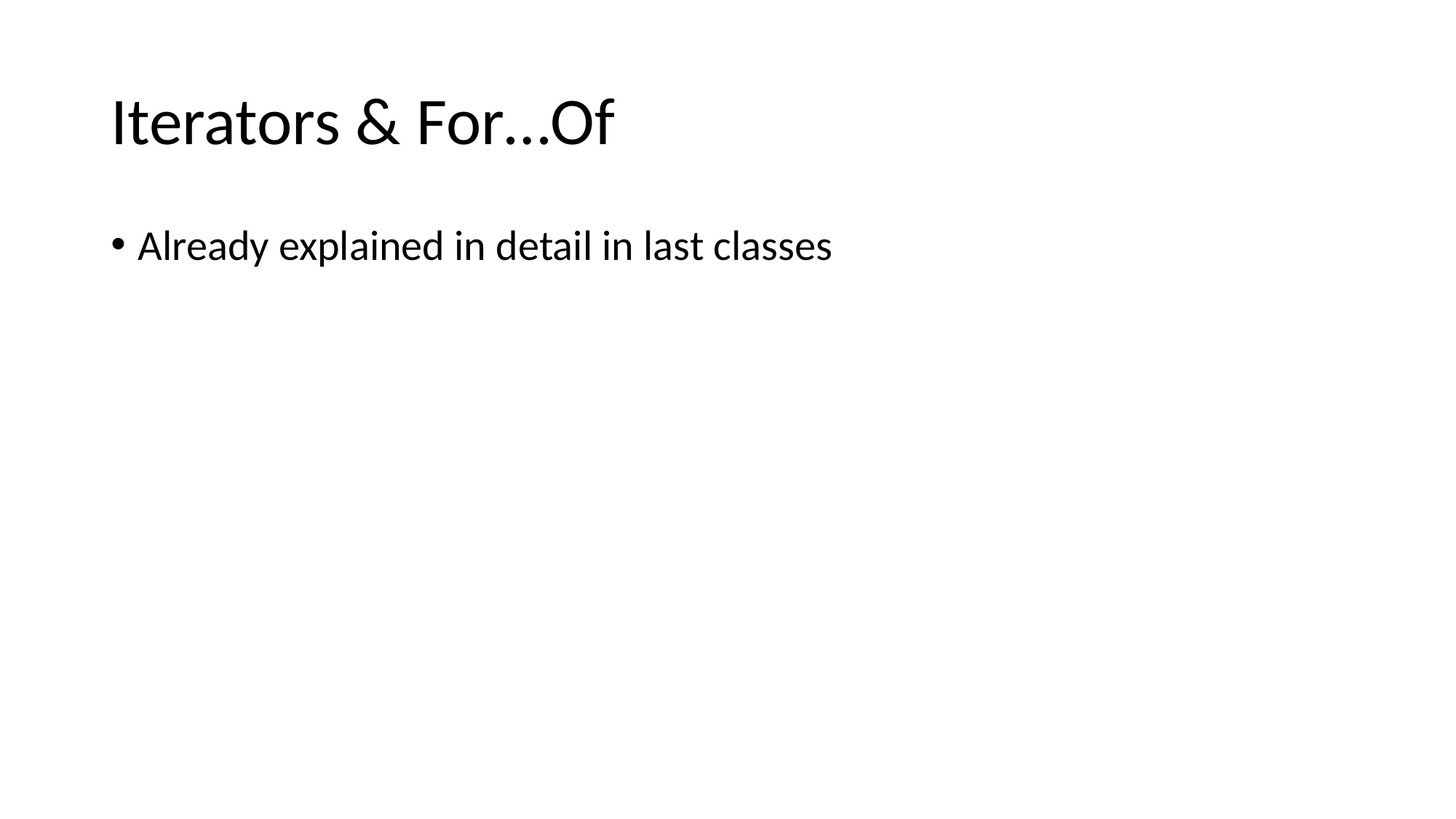

# Iterators & For…Of
Already explained in detail in last classes